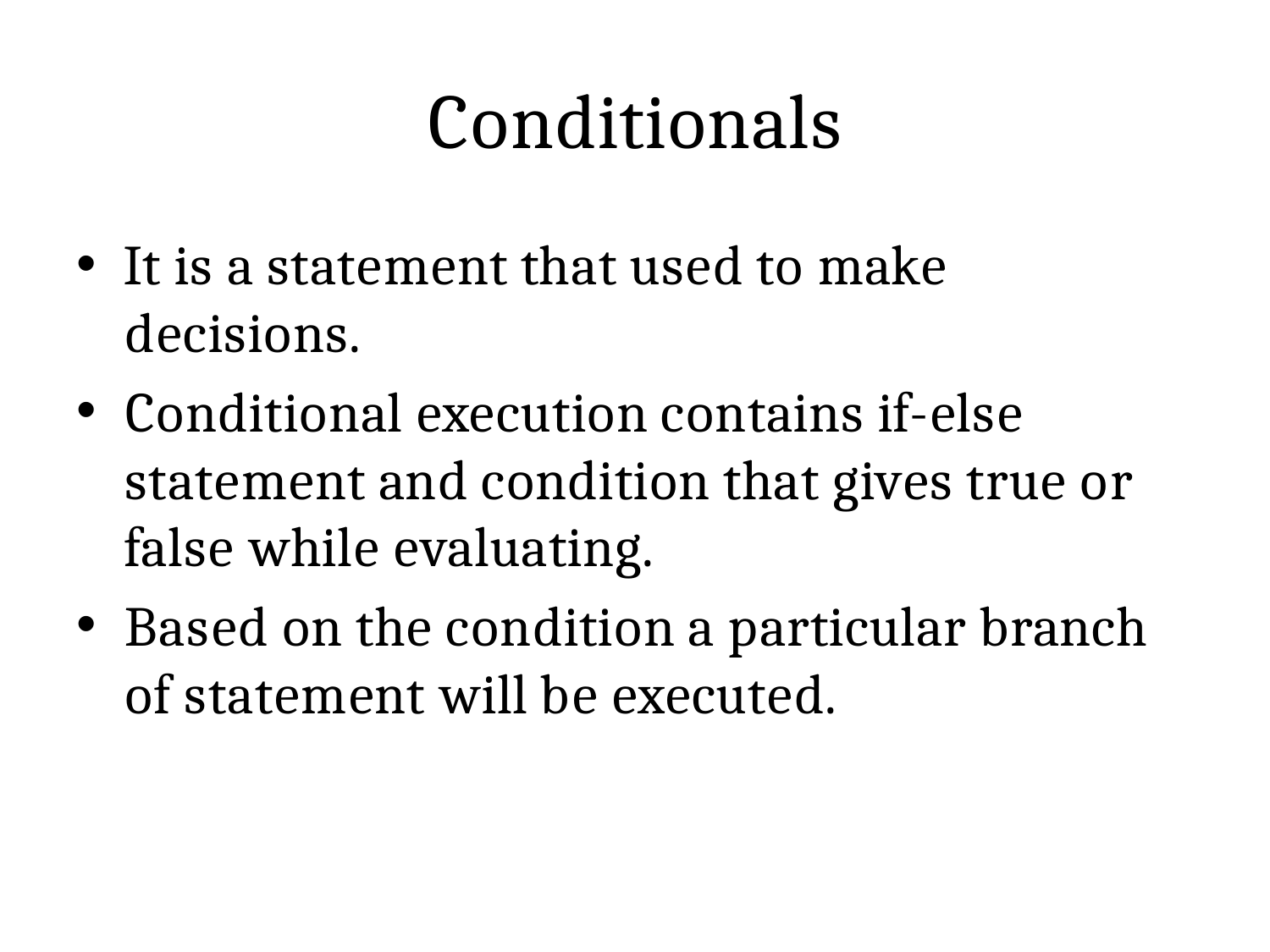

# Conditionals
It is a statement that used to make decisions.
Conditional execution contains if-else statement and condition that gives true or false while evaluating.
Based on the condition a particular branch of statement will be executed.